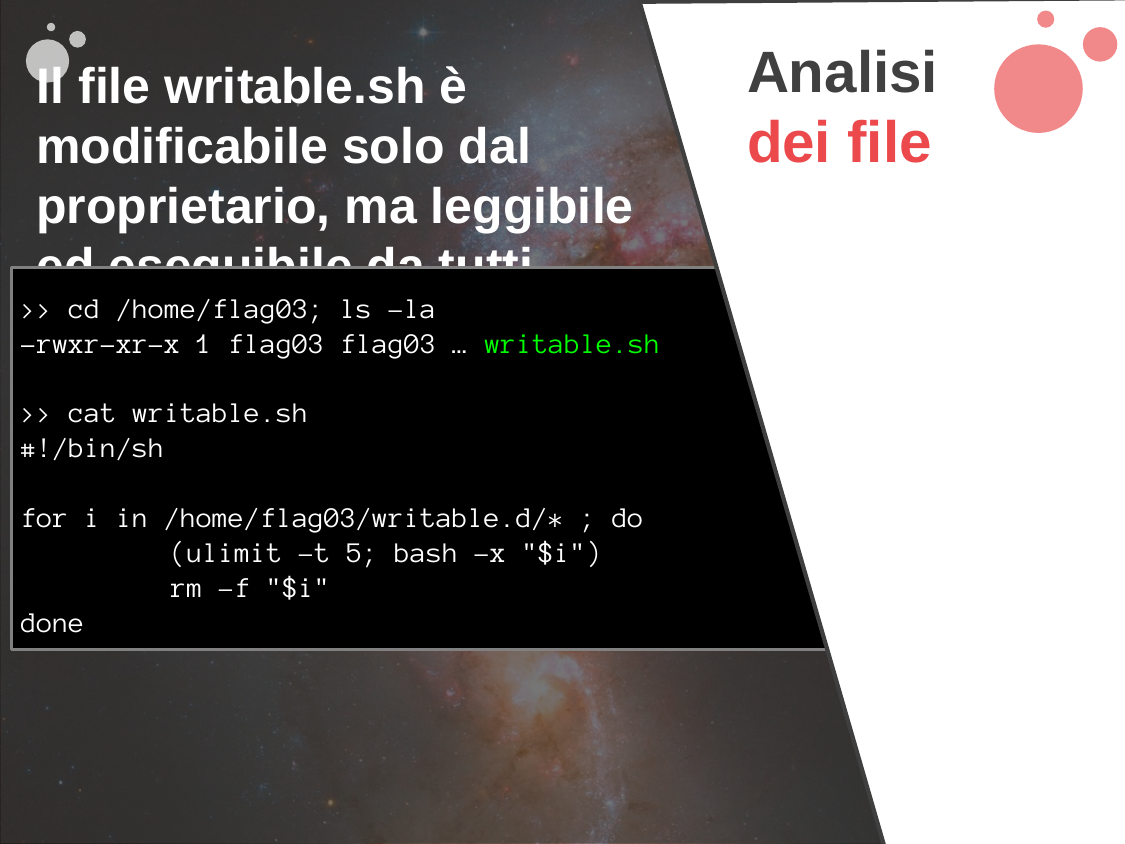

Analisi
dei file
Il file writable.sh è modificabile solo dal proprietario, ma leggibile ed eseguibile da tutti

>> cd /home/flag03; ls –la
-rwxr-xr-x 1 flag03 flag03 … writable.sh

>> cat writable.sh
#!/bin/sh

for i in /home/flag03/writable.d/* ; do
 	(ulimit –t 5; bash –x "$i")
	rm –f "$i"
done